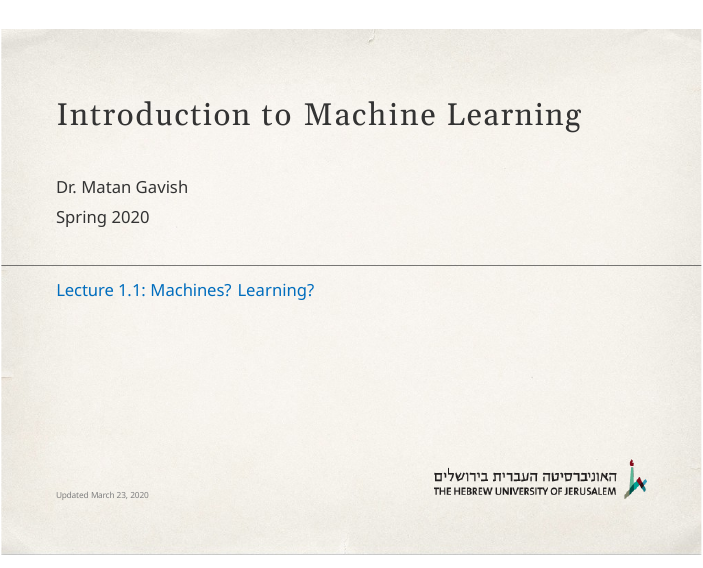

Introduction to Machine Learning
Dr. Matan Gavish  Spring 2020

Lecture 1.1: Machines? Learning?

Updated March 23, 2020